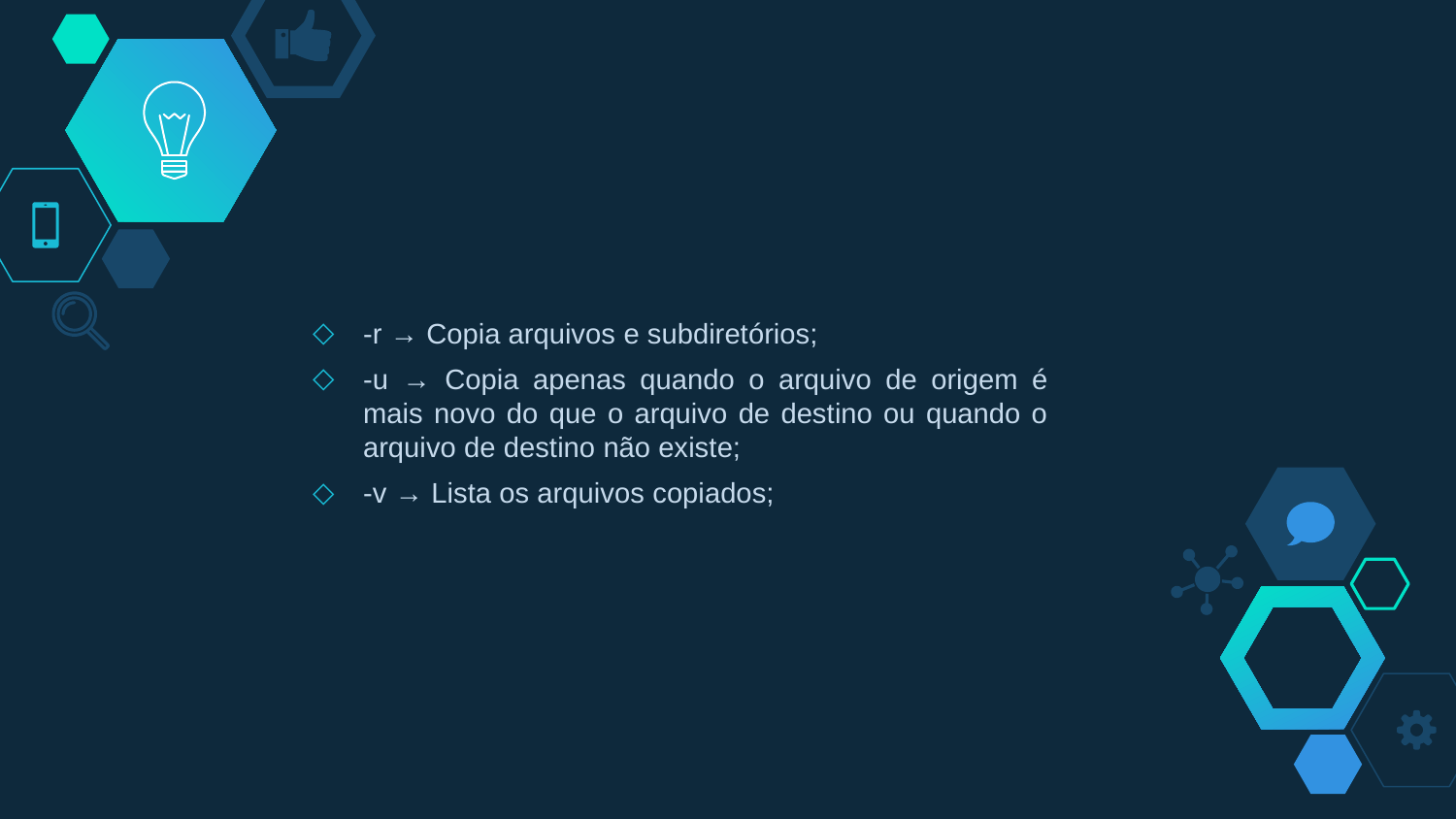

-r → Copia arquivos e subdiretórios;
-u → Copia apenas quando o arquivo de origem é mais novo do que o arquivo de destino ou quando o arquivo de destino não existe;
-v → Lista os arquivos copiados;